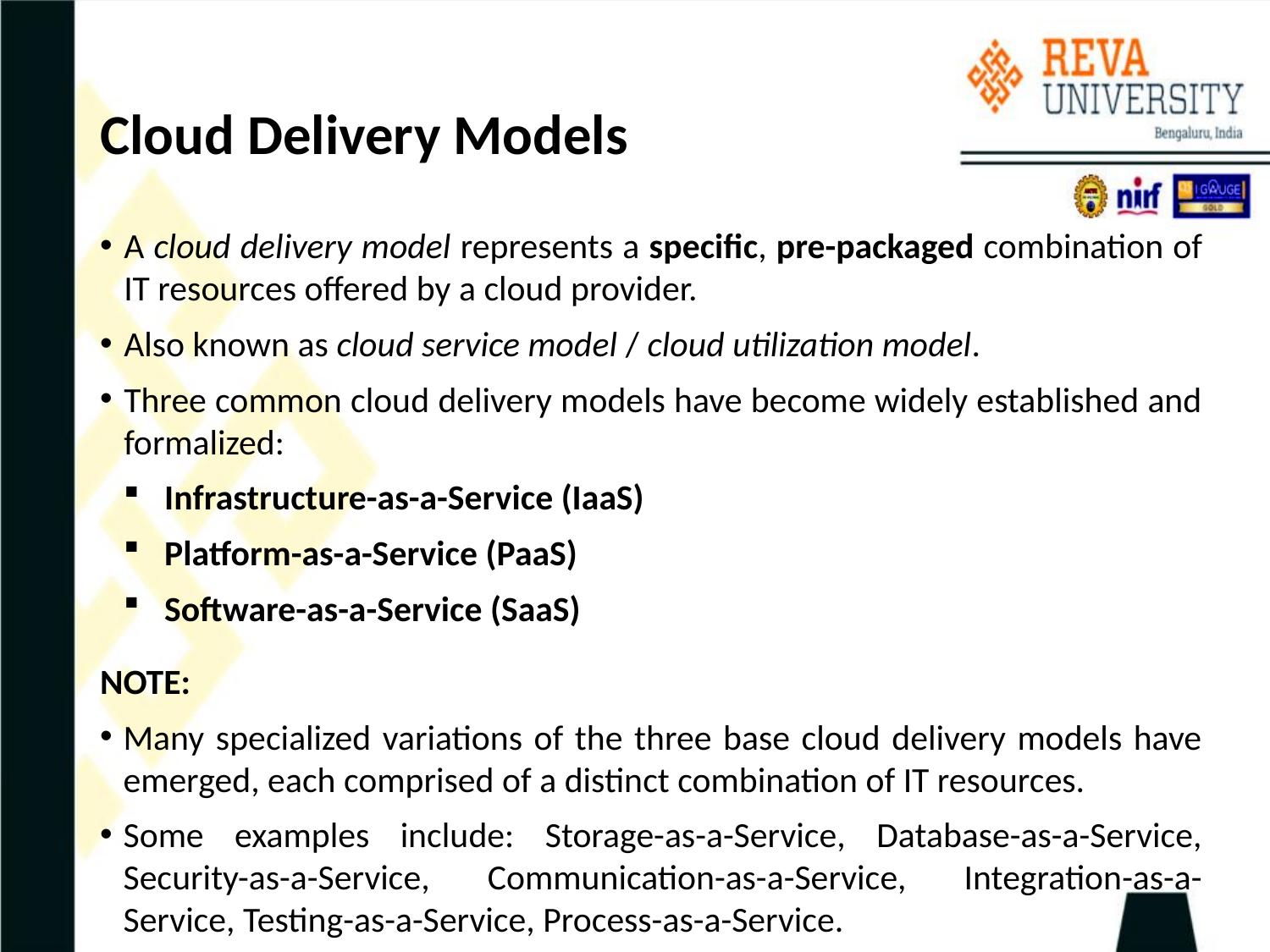

# Cloud Delivery Models
A cloud delivery model represents a specific, pre-packaged combination of IT resources offered by a cloud provider.
Also known as cloud service model / cloud utilization model.
Three common cloud delivery models have become widely established and formalized:
Infrastructure-as-a-Service (IaaS)
Platform-as-a-Service (PaaS)
Software-as-a-Service (SaaS)

NOTE:
Many specialized variations of the three base cloud delivery models have emerged, each comprised of a distinct combination of IT resources.
Some examples include: Storage-as-a-Service, Database-as-a-Service, Security-as-a-Service, Communication-as-a-Service, Integration-as-a-Service, Testing-as-a-Service, Process-as-a-Service.